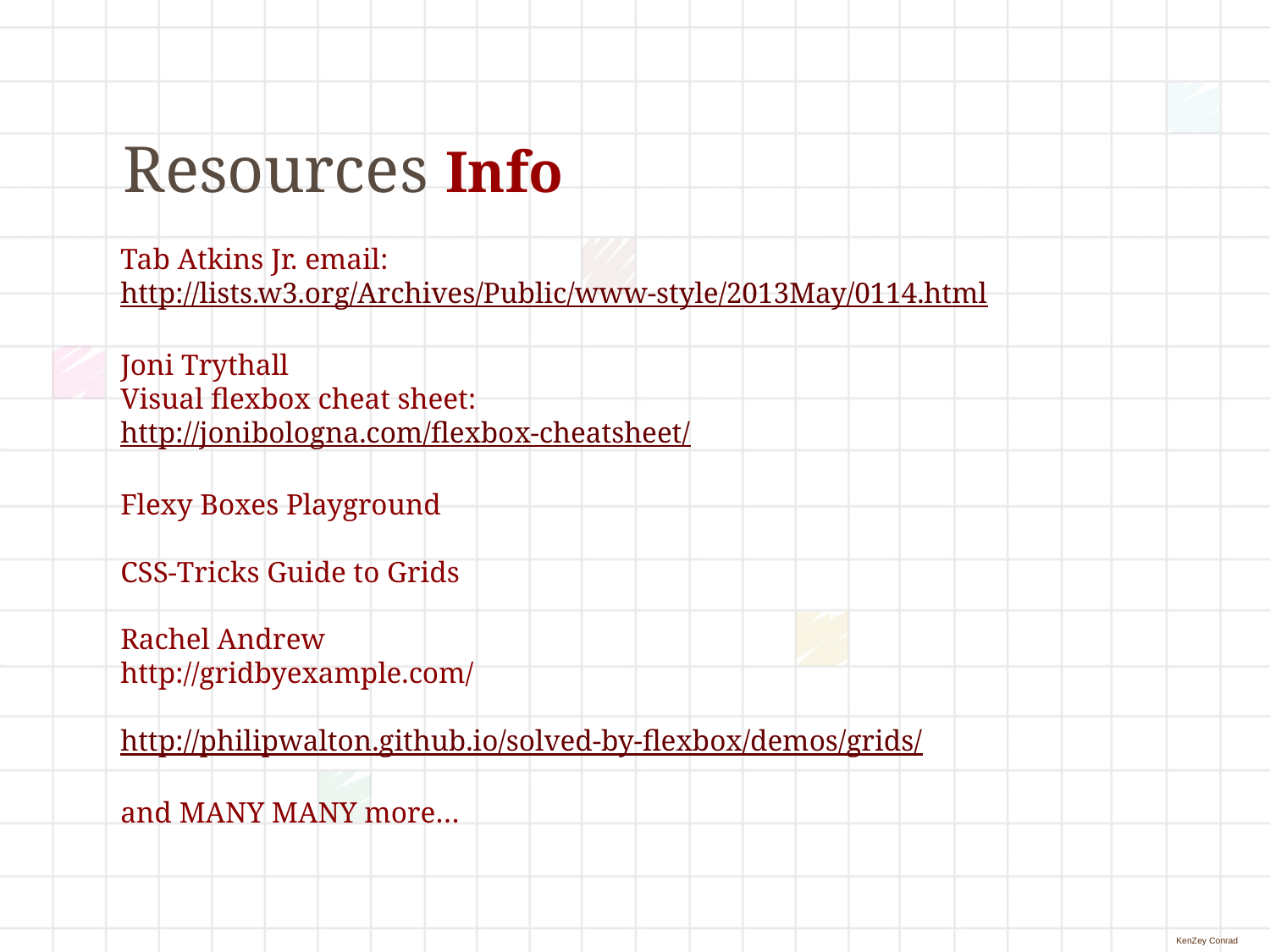

# Resources Info
Tab Atkins Jr. email:
http://lists.w3.org/Archives/Public/www-style/2013May/0114.html

Joni Trythall
Visual flexbox cheat sheet:
http://jonibologna.com/flexbox-cheatsheet/

Flexy Boxes Playground

CSS-Tricks Guide to Grids

Rachel Andrew
http://gridbyexample.com/

http://philipwalton.github.io/solved-by-flexbox/demos/grids/

and MANY MANY more…